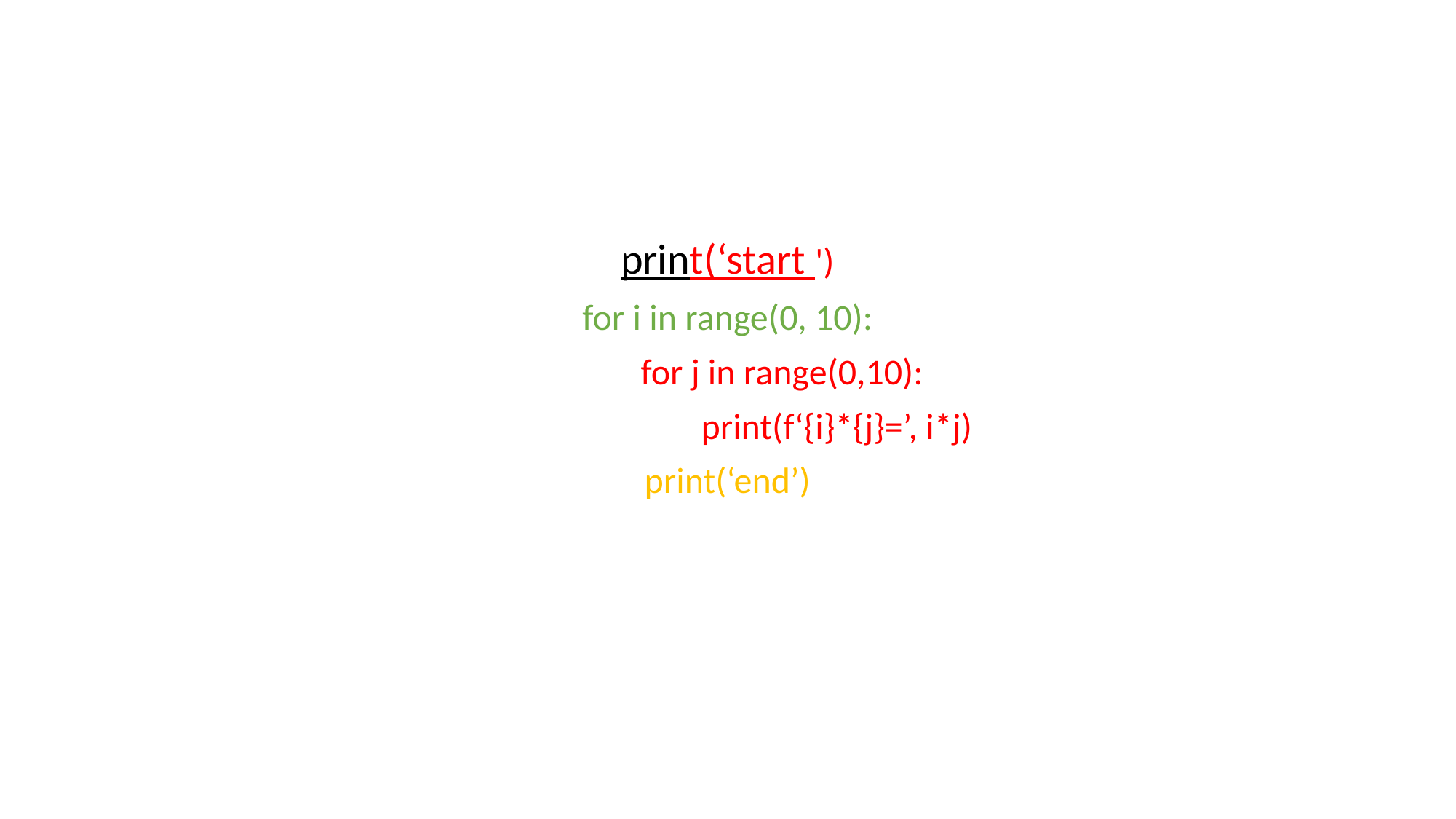

print(‘start ')
for i in range(0, 10):
	for j in range(0,10):
		print(f‘{i}*{j}=’, i*j)
print(‘end’)